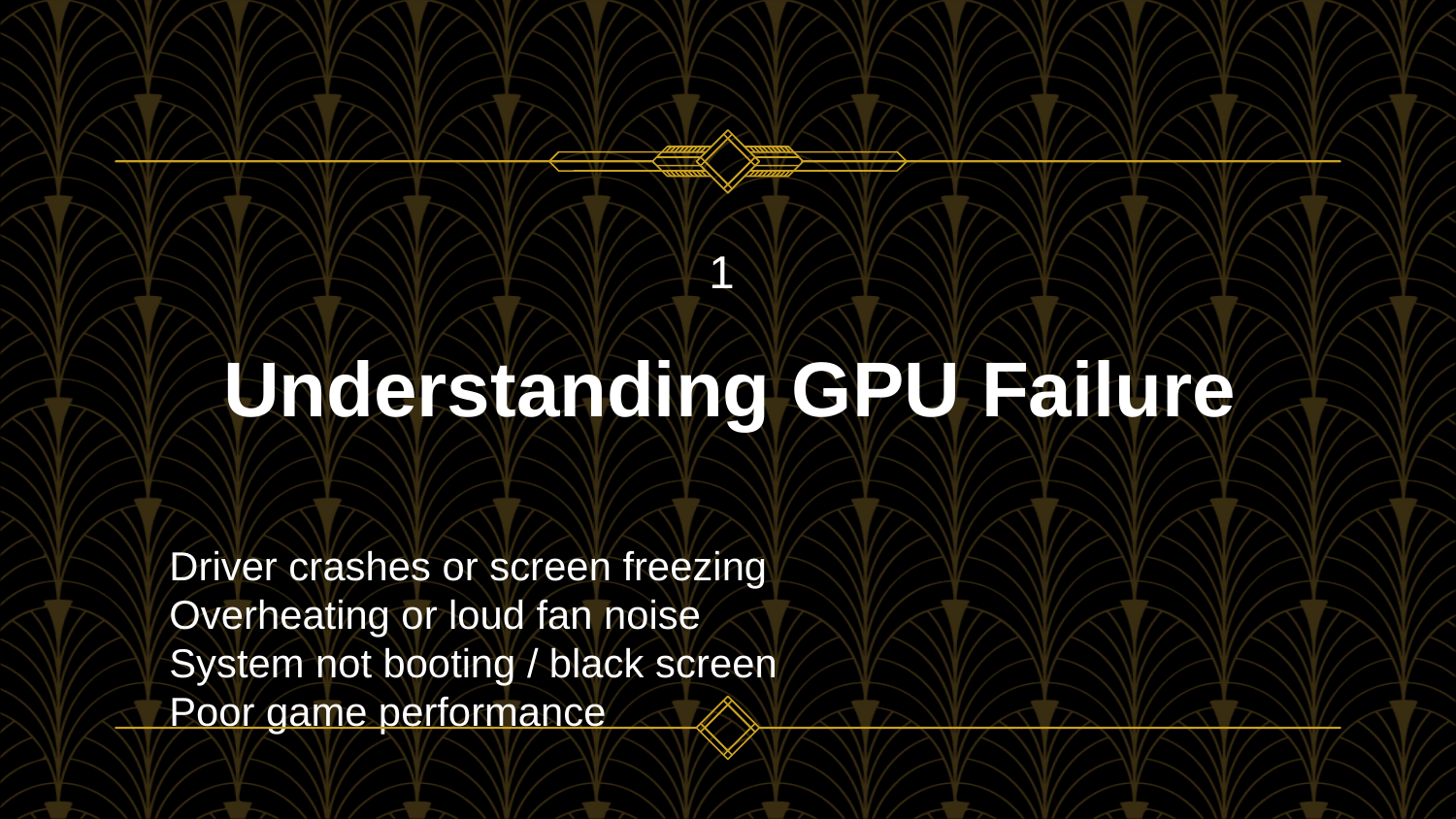

1
# Understanding GPU Failure
Driver crashes or screen freezing
Overheating or loud fan noise
System not booting / black screen
Poor game performance